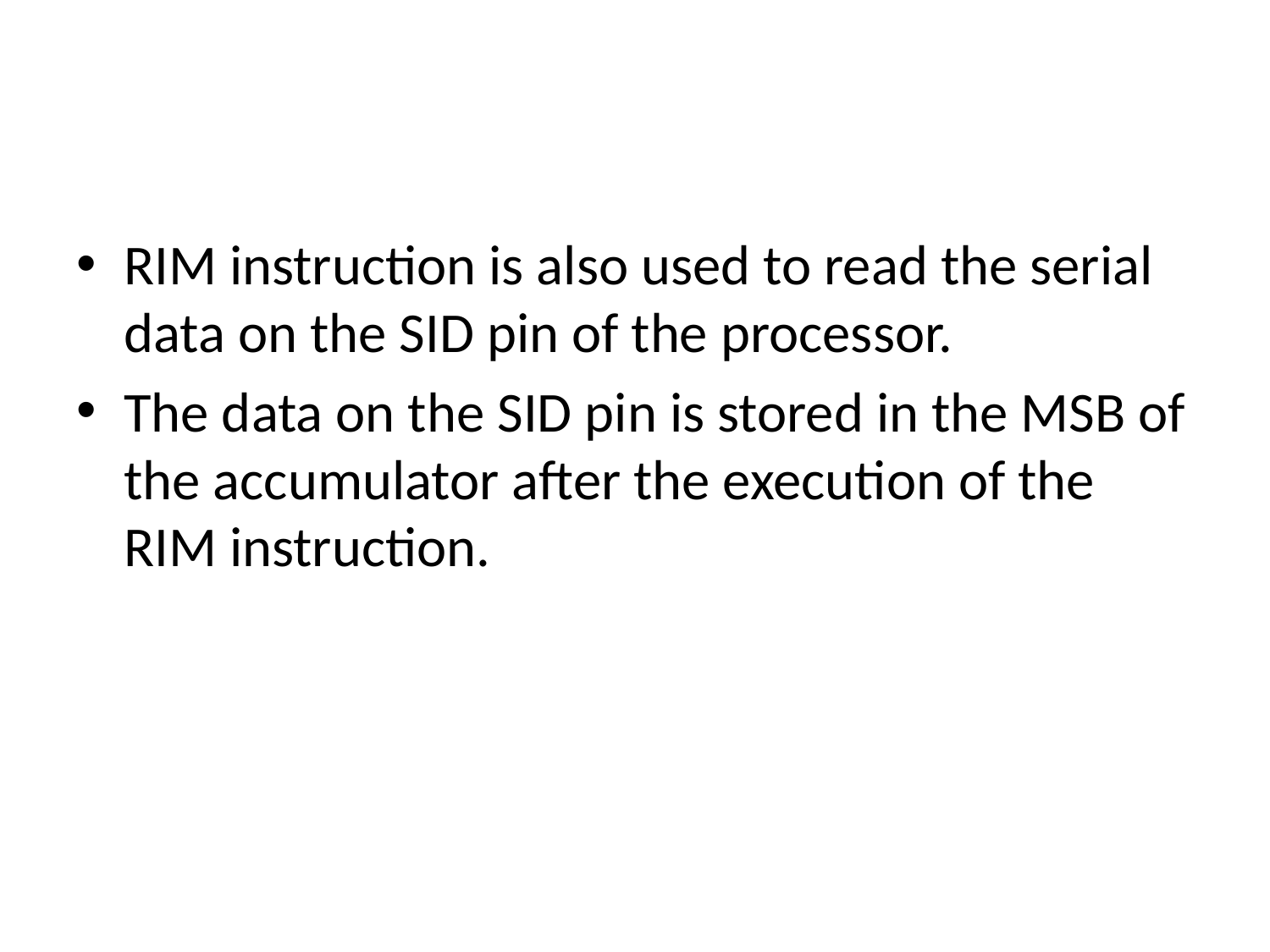

#
RIM instruction is also used to read the serial data on the SID pin of the processor.
The data on the SID pin is stored in the MSB of the accumulator after the execution of the RIM instruction.